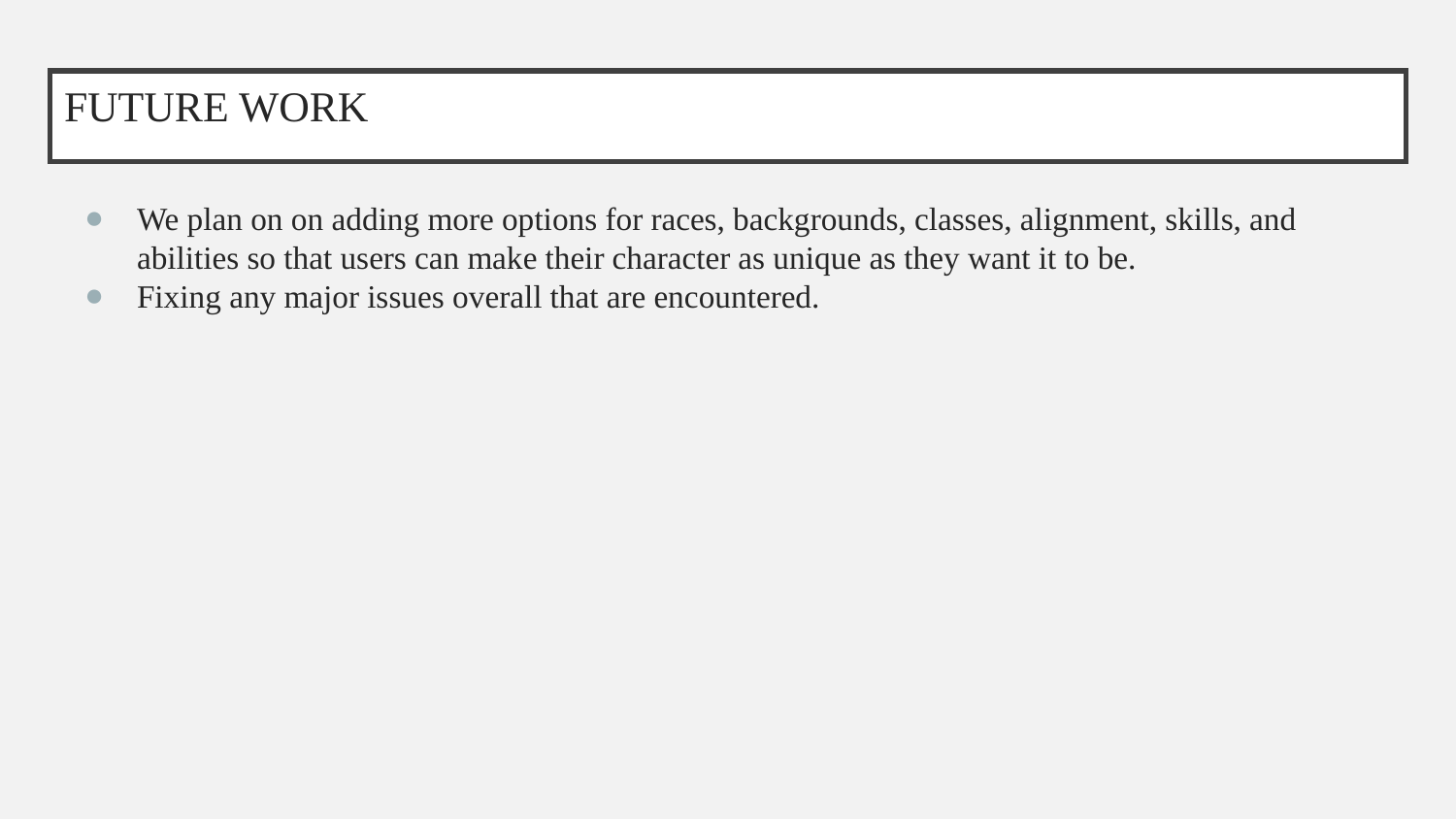

# FUTURE WORK
We plan on on adding more options for races, backgrounds, classes, alignment, skills, and abilities so that users can make their character as unique as they want it to be.
Fixing any major issues overall that are encountered.